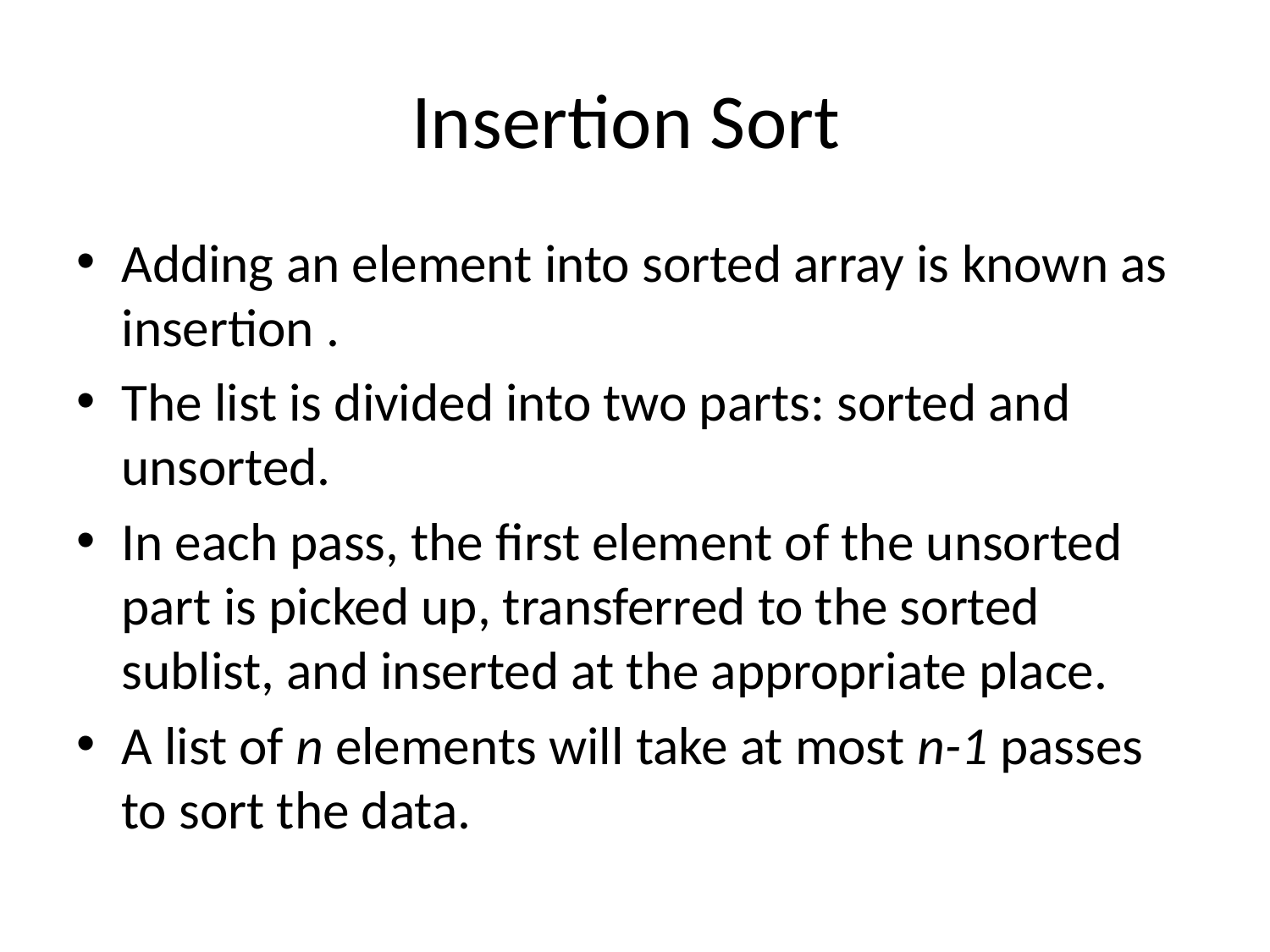

# Insertion Sort
Adding an element into sorted array is known as insertion .
The list is divided into two parts: sorted and unsorted.
In each pass, the first element of the unsorted part is picked up, transferred to the sorted sublist, and inserted at the appropriate place.
A list of n elements will take at most n-1 passes to sort the data.